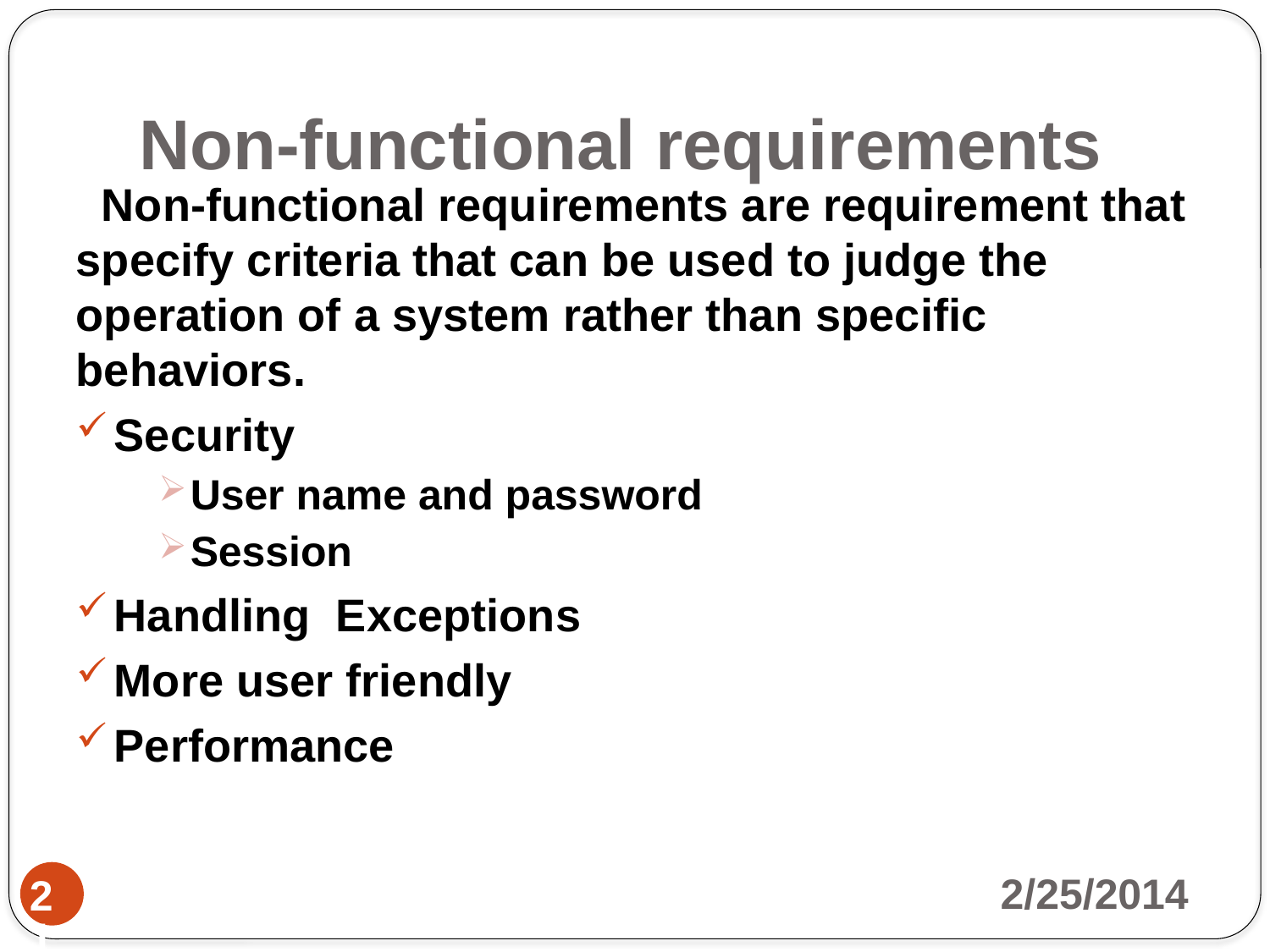

# Non-functional requirements
  Non-functional requirements are requirement that specify criteria that can be used to judge the operation of a system rather than specific behaviors.
Security
User name and password
Session
Handling  Exceptions
More user friendly
Performance

2/25/2014
21